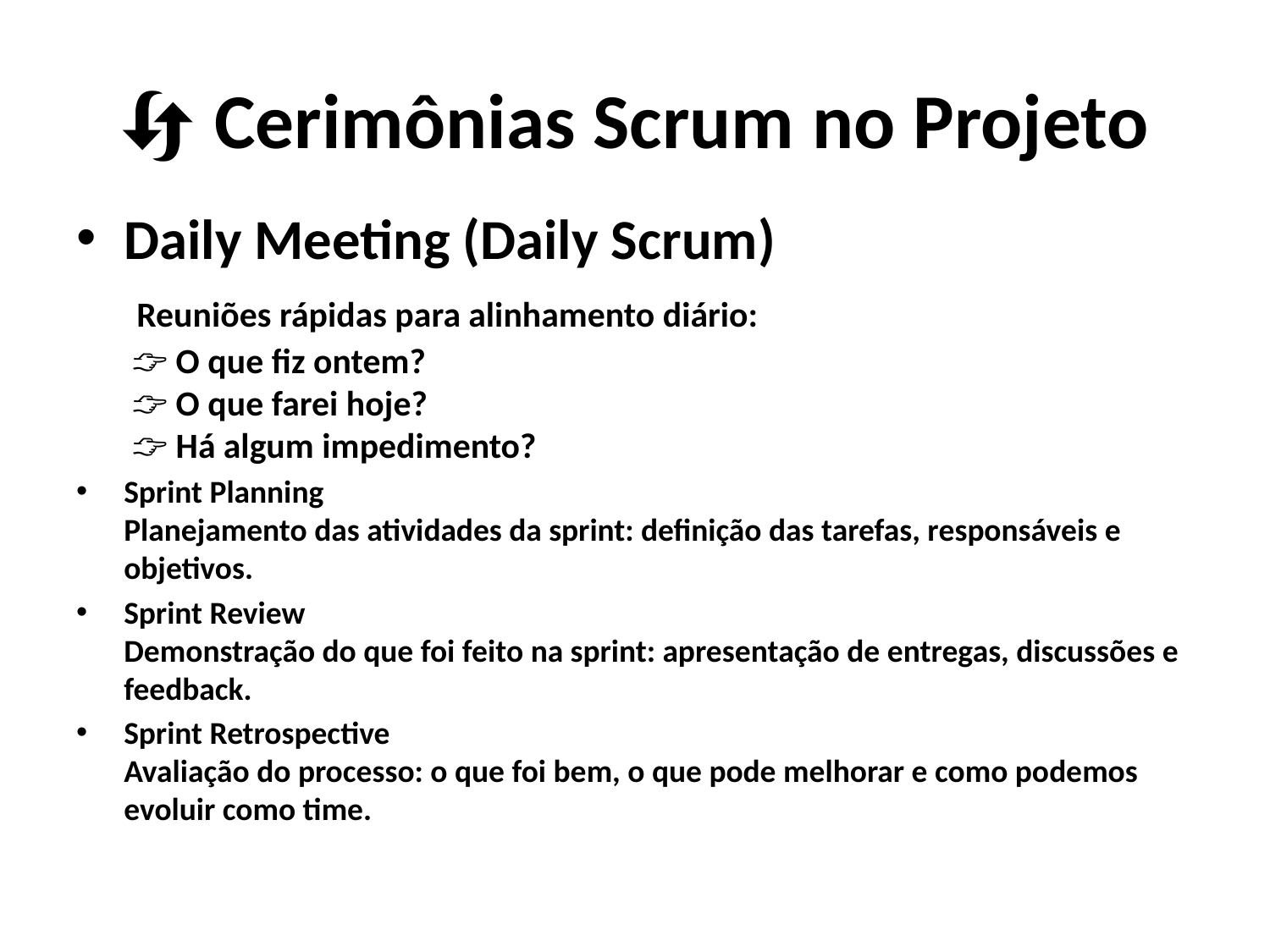

# 🔄 Cerimônias Scrum no Projeto
Daily Meeting (Daily Scrum)
 Reuniões rápidas para alinhamento diário:
 👉 O que fiz ontem?
 👉 O que farei hoje?
 👉 Há algum impedimento?
Sprint Planning
Planejamento das atividades da sprint: definição das tarefas, responsáveis e objetivos.
Sprint Review
Demonstração do que foi feito na sprint: apresentação de entregas, discussões e feedback.
Sprint Retrospective
Avaliação do processo: o que foi bem, o que pode melhorar e como podemos evoluir como time.